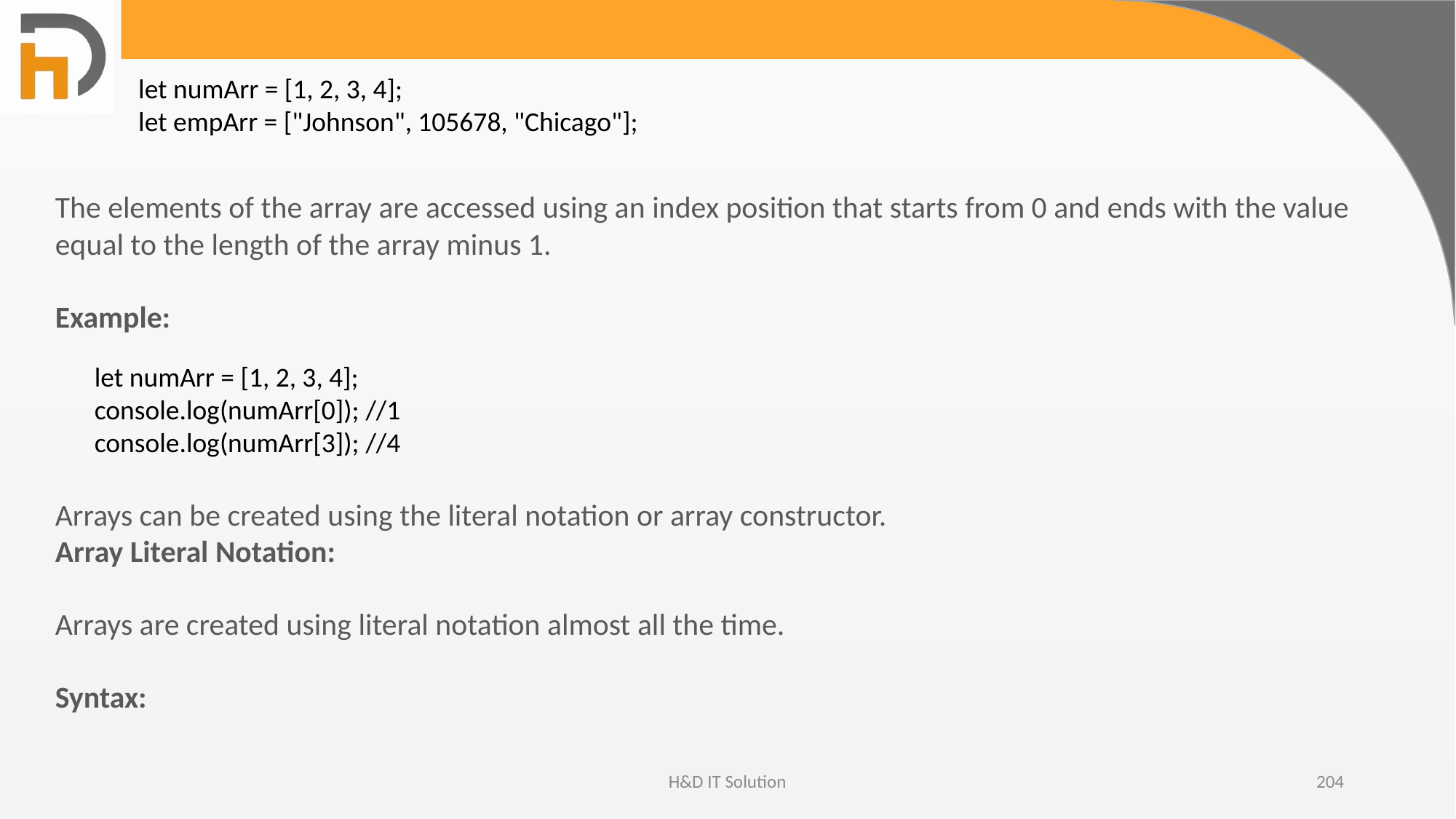

let numArr = [1, 2, 3, 4];
let empArr = ["Johnson", 105678, "Chicago"];
The elements of the array are accessed using an index position that starts from 0 and ends with the value equal to the length of the array minus 1.

Example:
let numArr = [1, 2, 3, 4];
console.log(numArr[0]); //1
console.log(numArr[3]); //4
Arrays can be created using the literal notation or array constructor.
Array Literal Notation:

Arrays are created using literal notation almost all the time.

Syntax:
H&D IT Solution
204